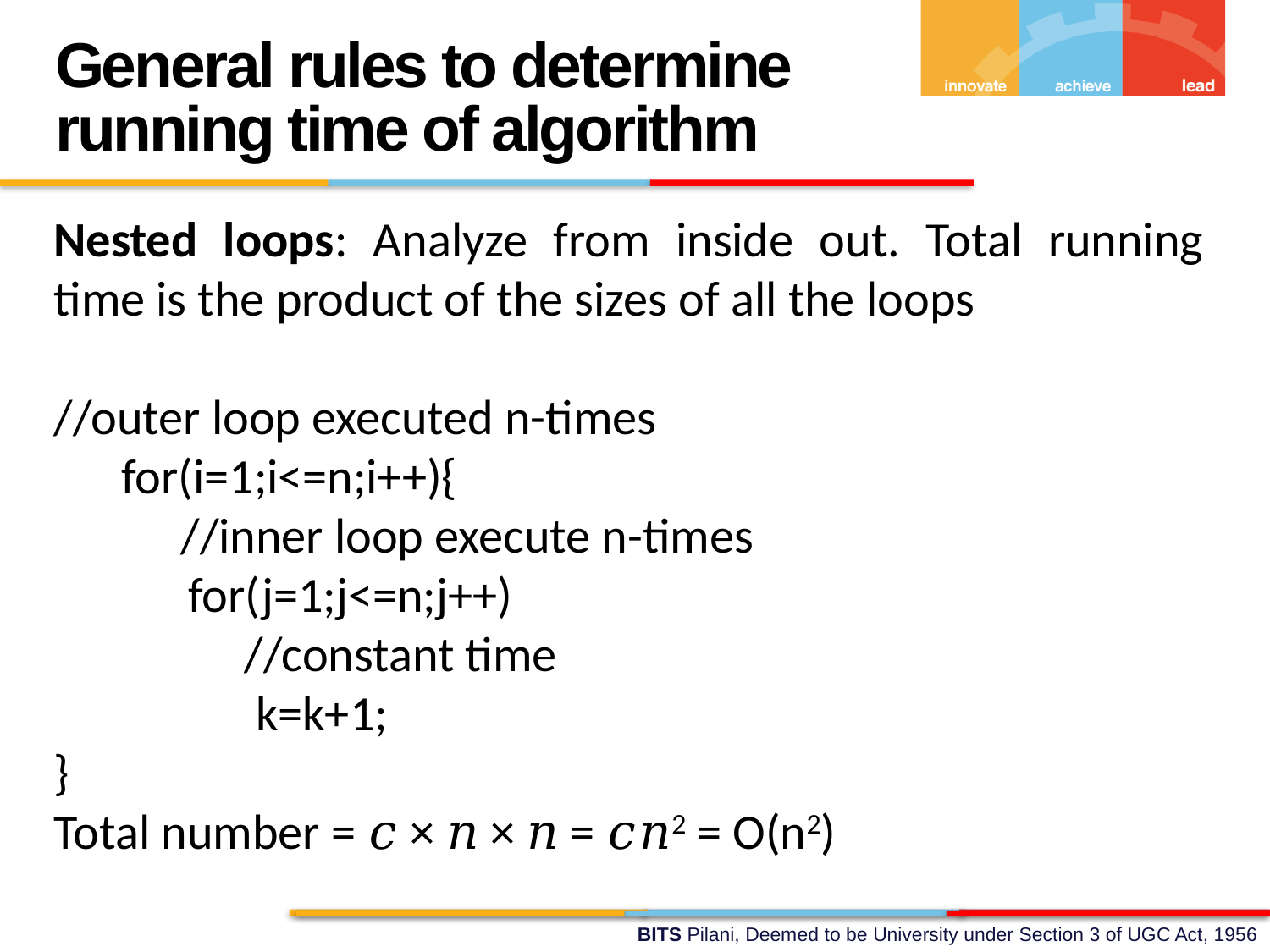

General rules to determine running time of algorithm
Nested loops: Analyze from inside out. Total running time is the product of the sizes of all the loops

//outer loop executed n-times
      for(i=1;i<=n;i++){
	//inner loop execute n-times
            for(j=1;j<=n;j++)
                 //constant time
                  k=k+1;
}
Total number = 𝑐 × 𝑛 × 𝑛 = 𝑐𝑛2 = O(n2)